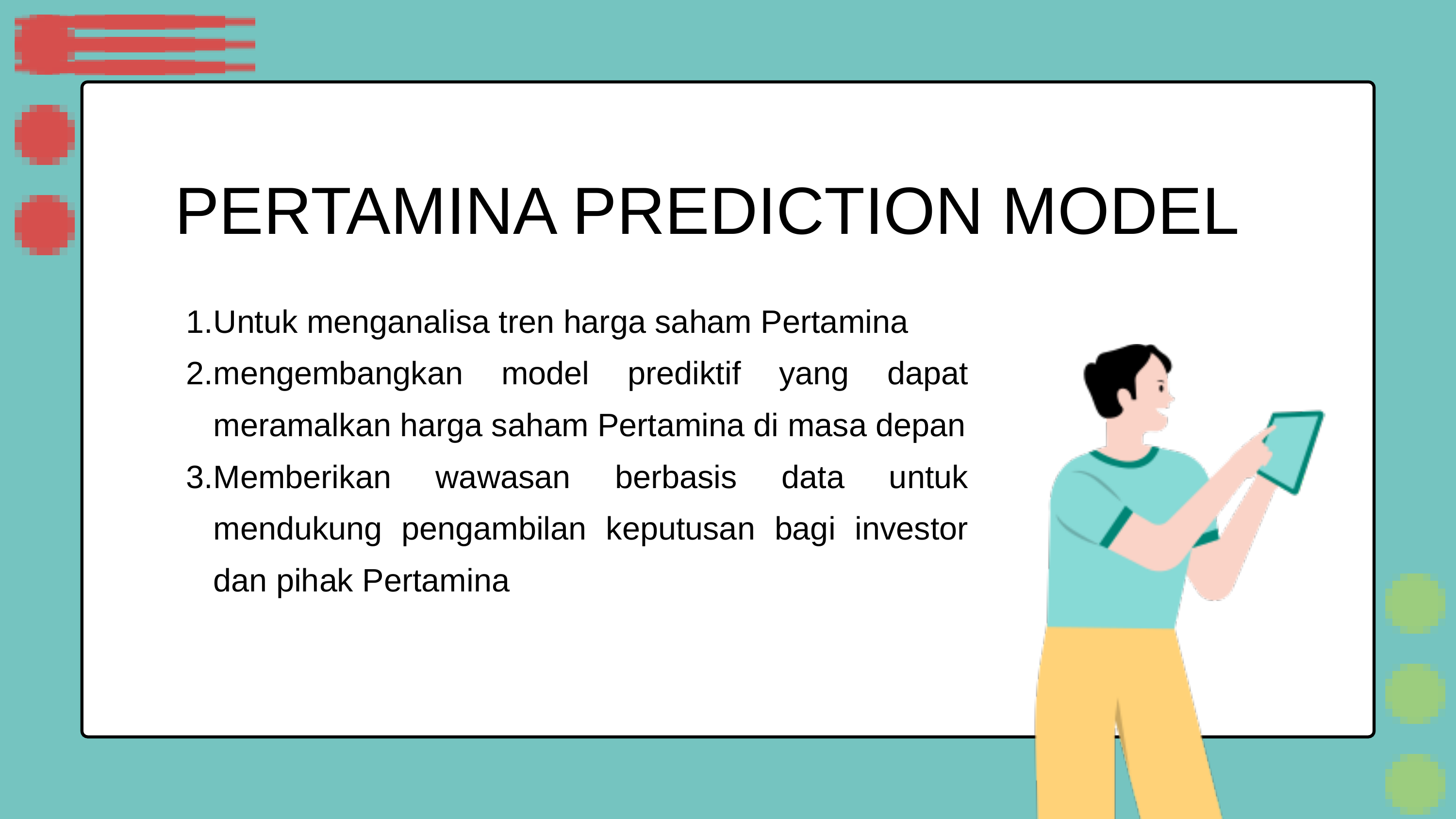

PERTAMINA PREDICTION MODEL
TUJUAN
Untuk menganalisa tren harga saham Pertamina
mengembangkan model prediktif yang dapat meramalkan harga saham Pertamina di masa depan
Memberikan wawasan berbasis data untuk mendukung pengambilan keputusan bagi investor dan pihak Pertamina